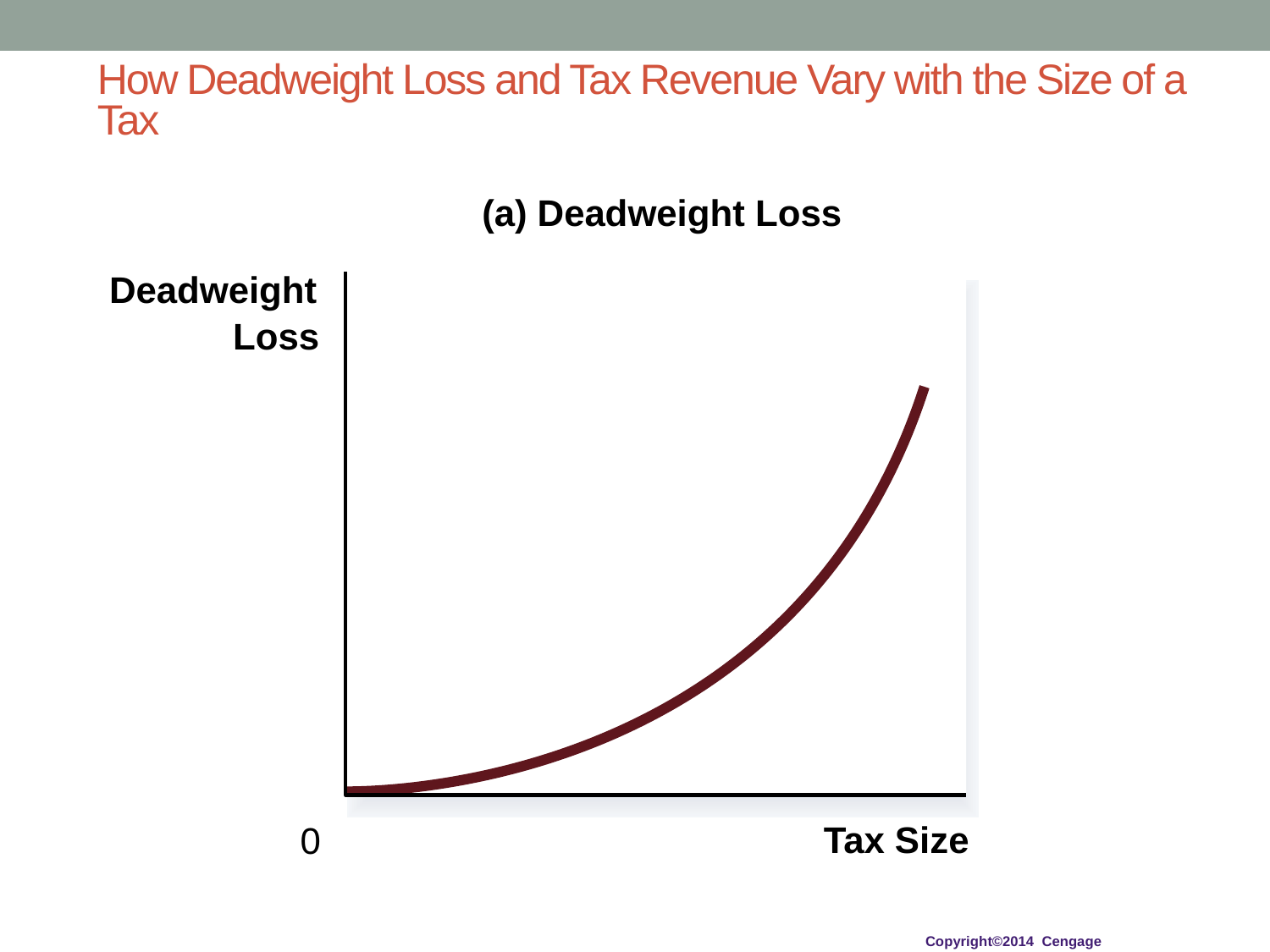

# How Deadweight Loss and Tax Revenue Vary with the Size of a Tax
(a) Deadweight Loss
Deadweight

Loss

Tax Size
0
Copyright©2014  Cengage